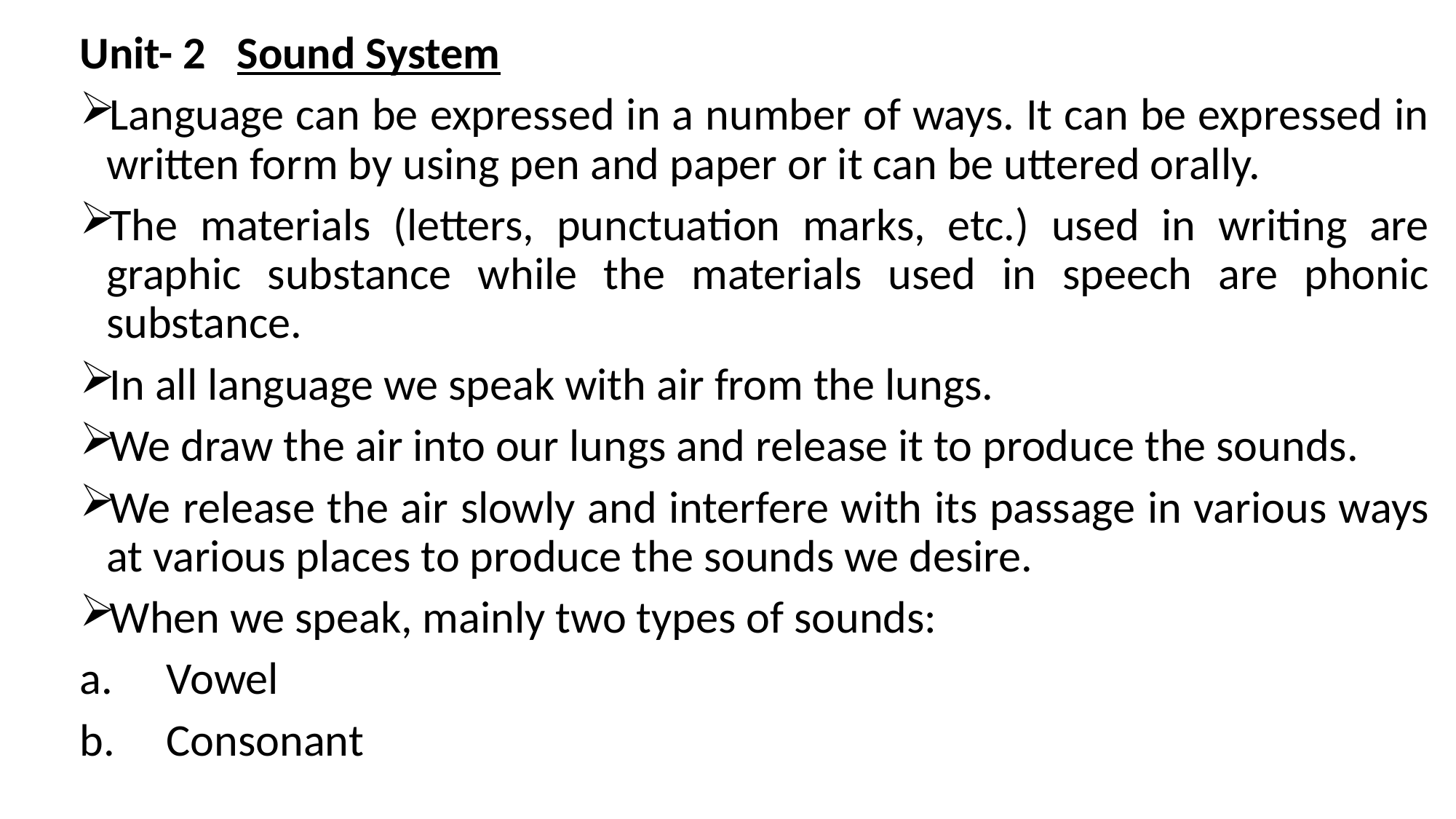

Unit- 2   Sound System
Language can be expressed in a number of ways. It can be expressed in written form by using pen and paper or it can be uttered orally.
The materials (letters, punctuation marks, etc.) used in writing are graphic substance while the materials used in speech are phonic substance.
In all language we speak with air from the lungs.
We draw the air into our lungs and release it to produce the sounds.
We release the air slowly and interfere with its passage in various ways at various places to produce the sounds we desire.
When we speak, mainly two types of sounds:
Vowel
Consonant